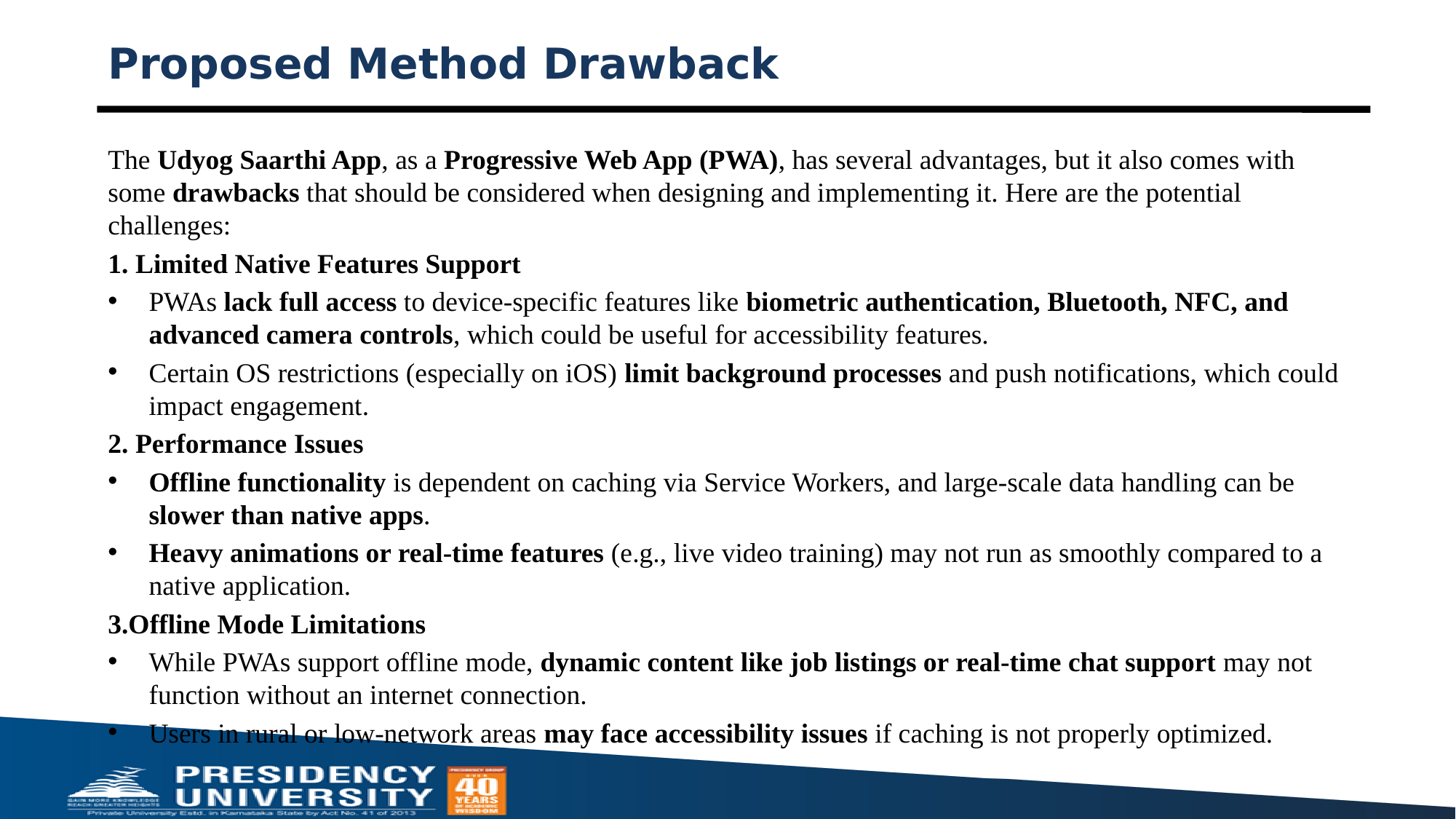

# Proposed Method Drawback
The Udyog Saarthi App, as a Progressive Web App (PWA), has several advantages, but it also comes with some drawbacks that should be considered when designing and implementing it. Here are the potential challenges:
1. Limited Native Features Support
PWAs lack full access to device-specific features like biometric authentication, Bluetooth, NFC, and advanced camera controls, which could be useful for accessibility features.
Certain OS restrictions (especially on iOS) limit background processes and push notifications, which could impact engagement.
2. Performance Issues
Offline functionality is dependent on caching via Service Workers, and large-scale data handling can be slower than native apps.
Heavy animations or real-time features (e.g., live video training) may not run as smoothly compared to a native application.
3.Offline Mode Limitations
While PWAs support offline mode, dynamic content like job listings or real-time chat support may not function without an internet connection.
Users in rural or low-network areas may face accessibility issues if caching is not properly optimized.